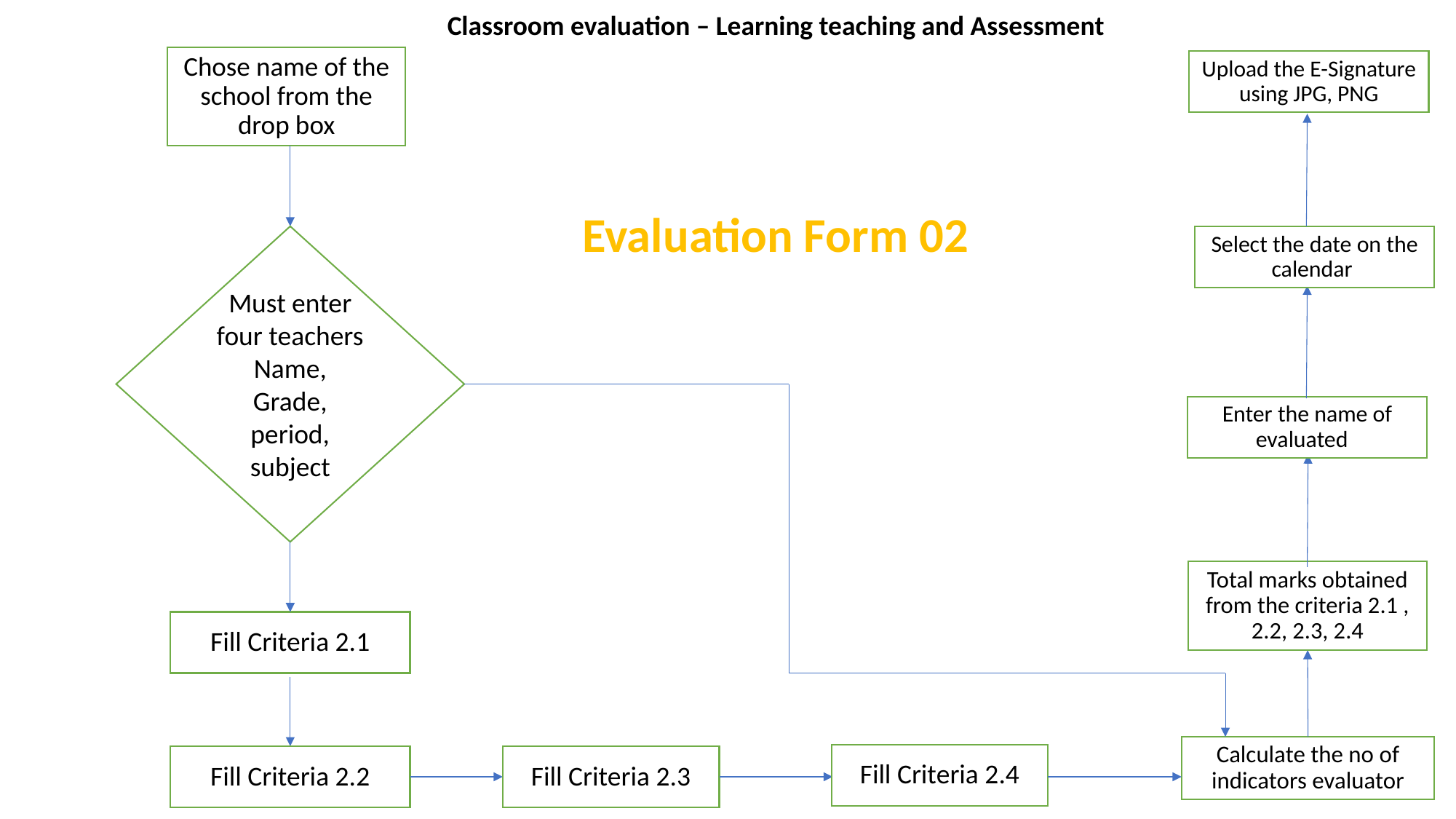

Classroom evaluation – Learning teaching and Assessment
Chose name of the school from the drop box
Upload the E-Signature using JPG, PNG
Evaluation Form 02
Must enter four teachers Name, Grade, period, subject
Select the date on the calendar
Enter the name of evaluated
Total marks obtained from the criteria 2.1 , 2.2, 2.3, 2.4
Fill Criteria 2.1
Calculate the no of indicators evaluator
Fill Criteria 2.4
Fill Criteria 2.2
Fill Criteria 2.3